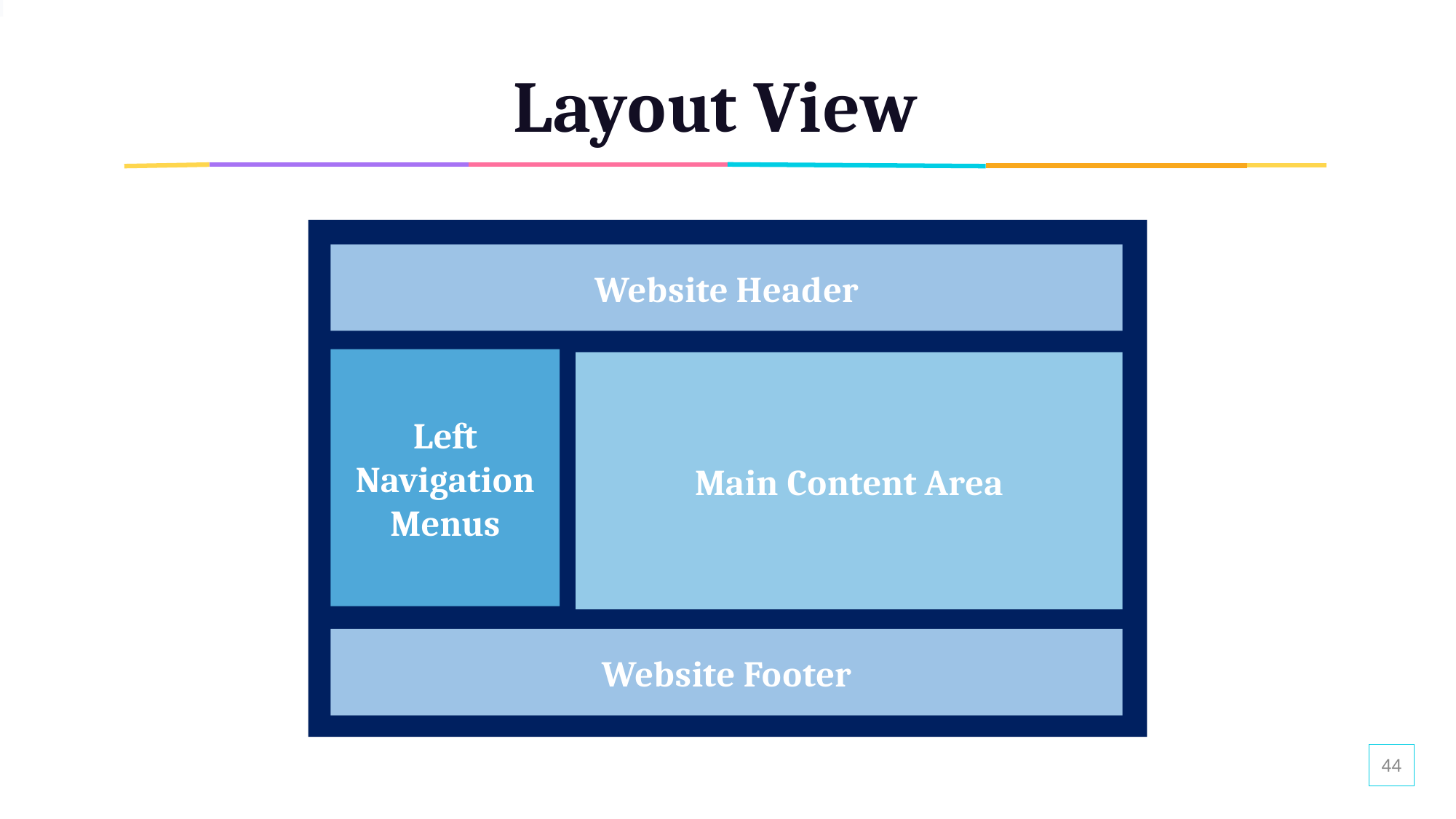

# Layout View

Website Header
Left Navigation Menus
Main Content Area
Website Footer
44